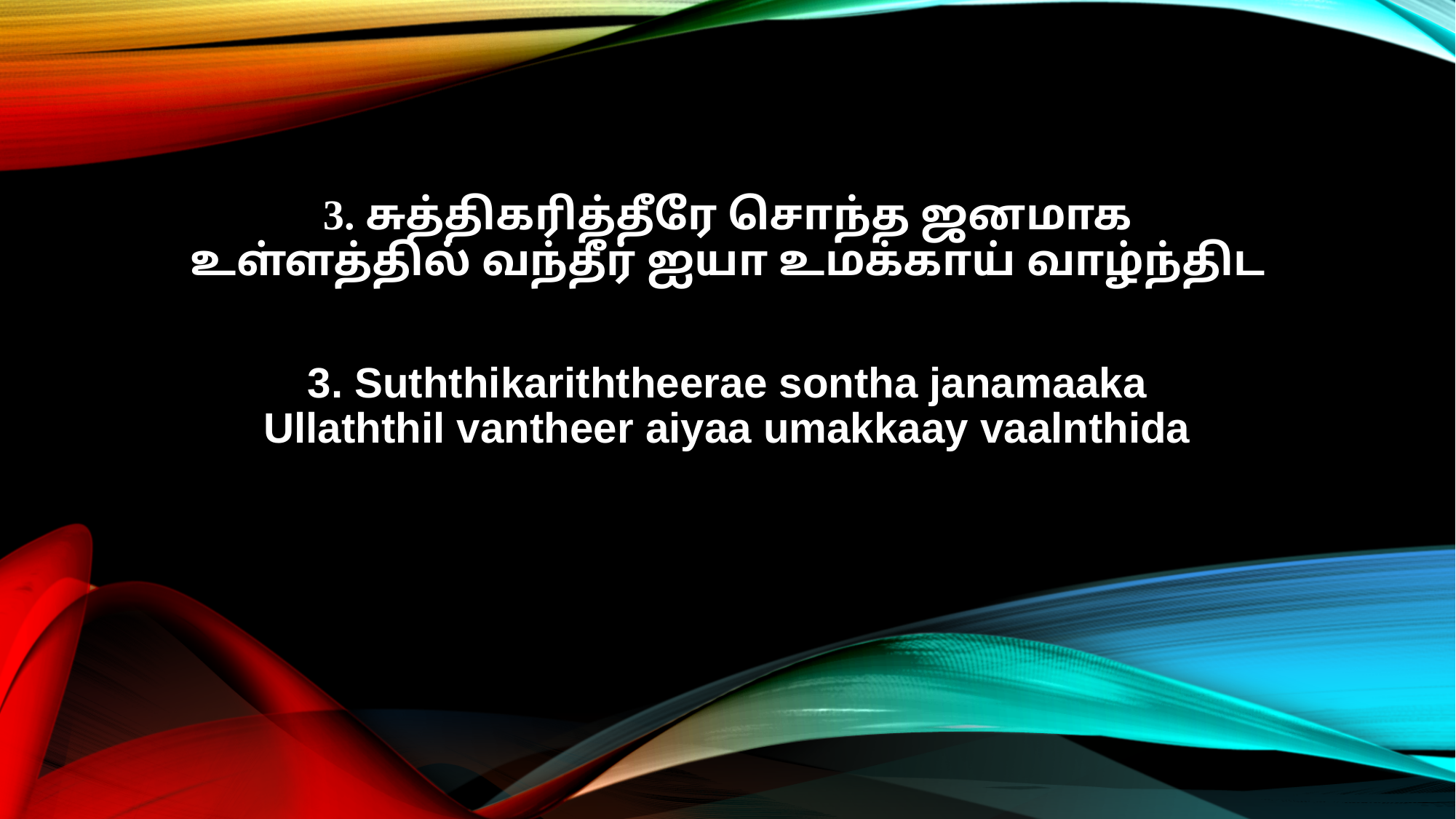

3. சுத்திகரித்தீரே சொந்த ஜனமாக
உள்ளத்தில் வந்தீர் ஐயா உமக்காய் வாழ்ந்திட

3. Suththikariththeerae sontha janamaaka
Ullaththil vantheer aiyaa umakkaay vaalnthida